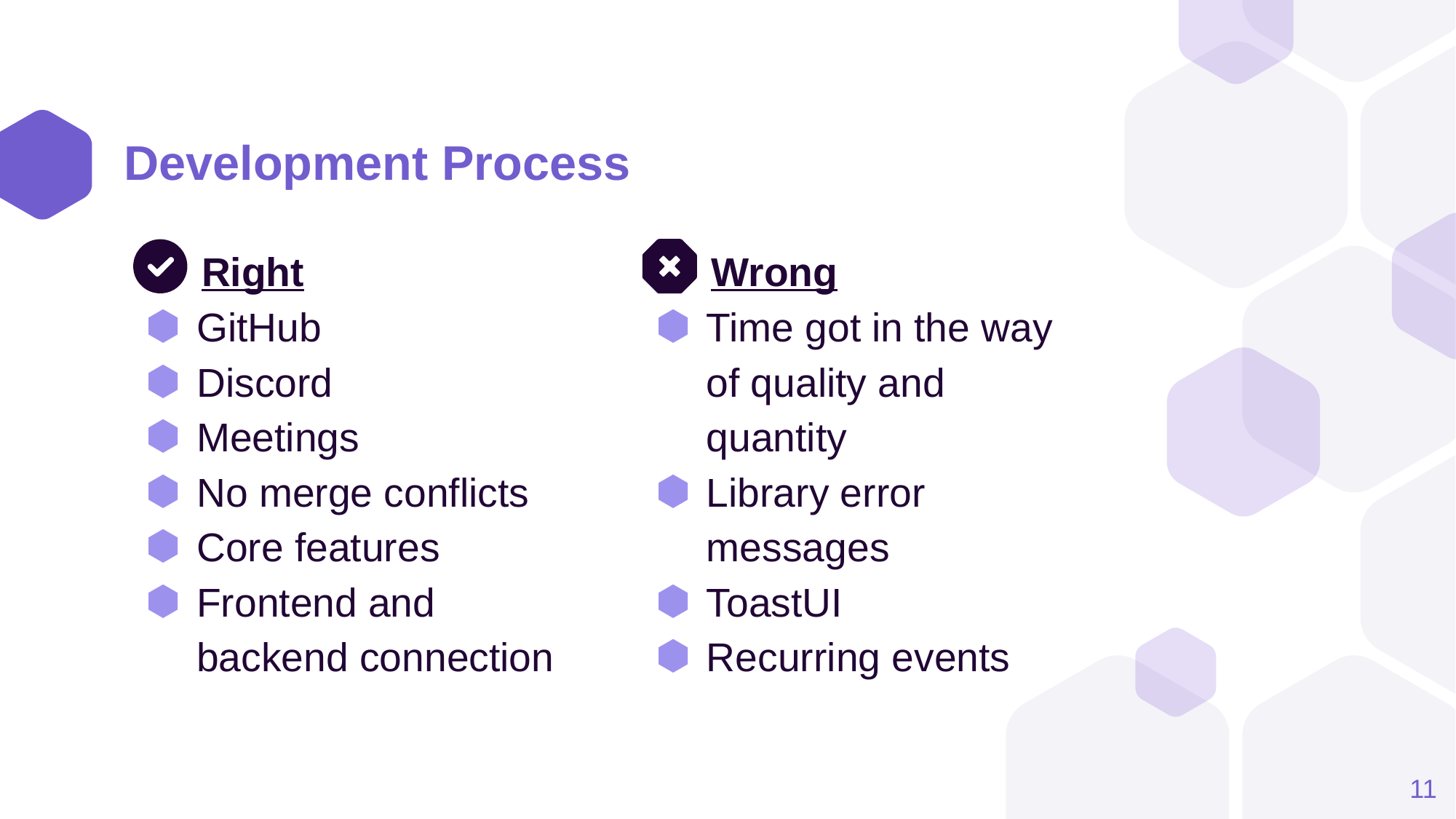

# Development Process

     Right
GitHub
Discord
Meetings
No merge conflicts
Core features
Frontend and backend connection

     Wrong
Time got in the way of quality and quantity
Library error messages
ToastUI
Recurring events

11